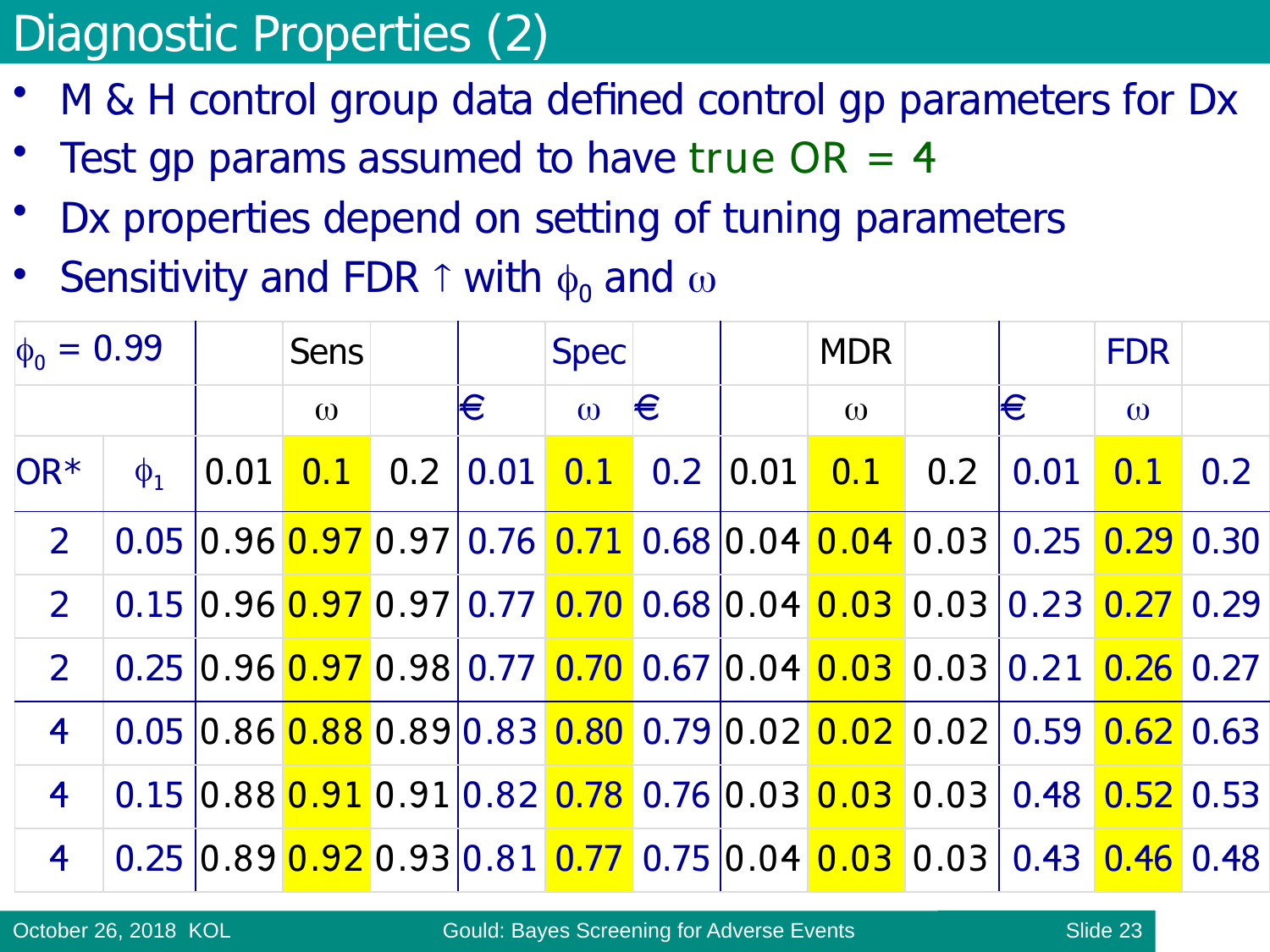

# Diagnostic Properties (2)
M & H control group data defined control gp parameters for Dx
Test gp params assumed to have true OR = 4
Dx properties depend on setting of tuning parameters
Sensitivity and FDR ↑ with φ0 and ω

| φ0 = 0.99 |  |  | Sens |  |  | Spec |  |  | MDR |  |  | FDR |  |
| --- | --- | --- | --- | --- | --- | --- | --- | --- | --- | --- | --- | --- | --- |
|  |  |  | ω |  |  | ω |  |  | ω |  |  | ω |  |
| OR\* | φ1 | 0.01 | 0.1 | 0.2 | 0.01 | 0.1 | 0.2 | 0.01 | 0.1 | 0.2 | 0.01 | 0.1 | 0.2 |
| 2 | 0.05 | 0.96 | 0.97 | 0.97 | 0.76 | 0.71 | 0.68 | 0.04 | 0.04 | 0.03 | 0.25 | 0.29 | 0.30 |
| 2 | 0.15 | 0.96 | 0.97 | 0.97 | 0.77 | 0.70 | 0.68 | 0.04 | 0.03 | 0.03 | 0.23 | 0.27 | 0.29 |
| 2 | 0.25 | 0.96 | 0.97 | 0.98 | 0.77 | 0.70 | 0.67 | 0.04 | 0.03 | 0.03 | 0.21 | 0.26 | 0.27 |
| 4 | 0.05 | 0.86 | 0.88 | 0.89 | 0.83 | 0.80 | 0.79 | 0.02 | 0.02 | 0.02 | 0.59 | 0.62 | 0.63 |
| 4 | 0.15 | 0.88 | 0.91 | 0.91 | 0.82 | 0.78 | 0.76 | 0.03 | 0.03 | 0.03 | 0.48 | 0.52 | 0.53 |
| 4 | 0.25 | 0.89 | 0.92 | 0.93 | 0.81 | 0.77 | 0.75 | 0.04 | 0.03 | 0.03 | 0.43 | 0.46 | 0.48 |
Slide 23
October 26, 2018  KOL                                    Gould: Bayes Screening for Adverse Events